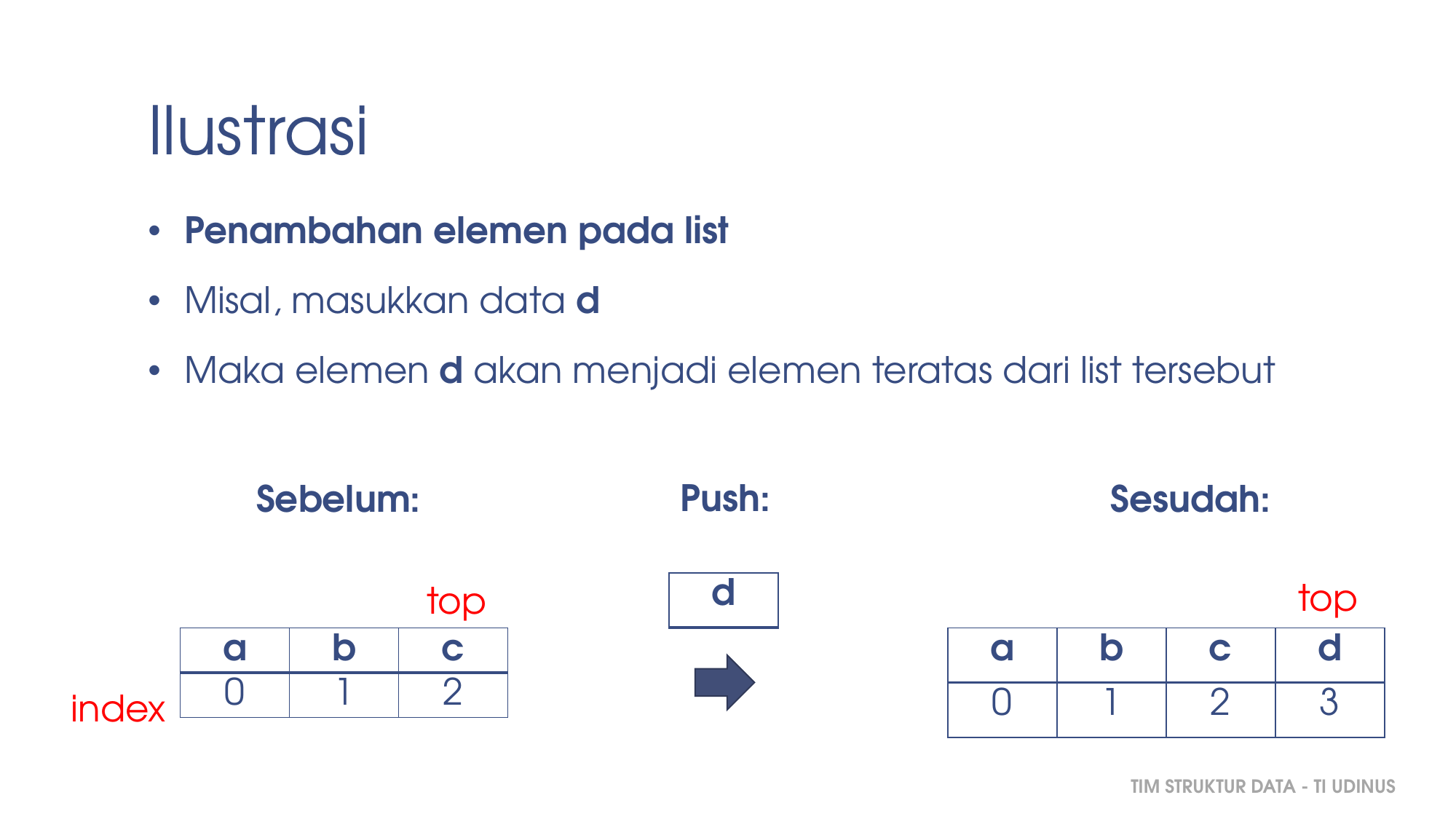

# Ilustrasi
Penambahan elemen pada list
Misal, masukkan data d
Maka elemen d akan menjadi elemen teratas dari list tersebut
Push:
Sebelum:
Sesudah:
top
top
| d |
| --- |
| a | b | c |
| --- | --- | --- |
| 0 | 1 | 2 |
| a | b | c | d |
| --- | --- | --- | --- |
| 0 | 1 | 2 | 3 |

index